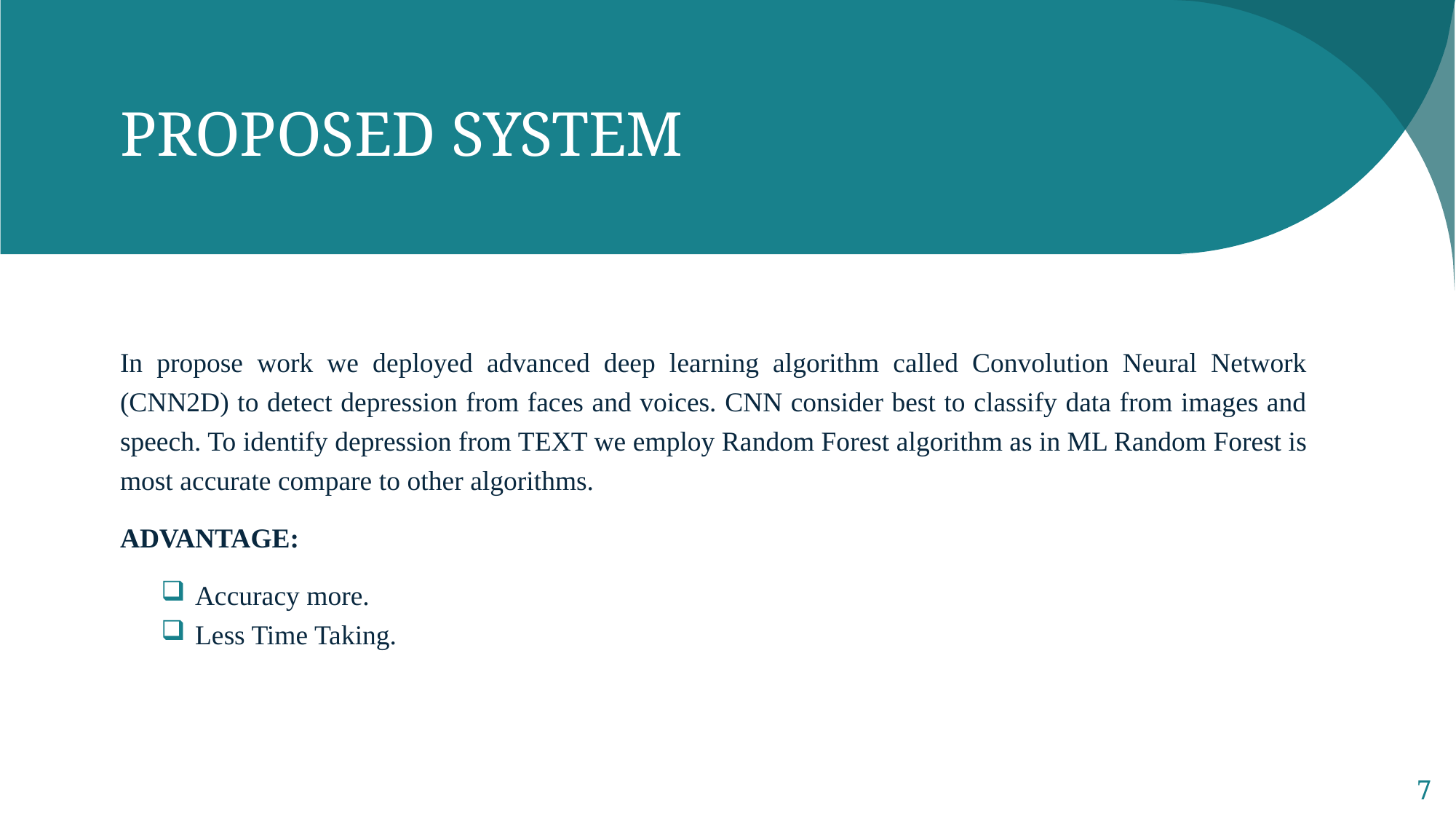

PROPOSED SYSTEM
In propose work we deployed advanced deep learning algorithm called Convolution Neural Network (CNN2D) to detect depression from faces and voices. CNN consider best to classify data from images and speech. To identify depression from TEXT we employ Random Forest algorithm as in ML Random Forest is most accurate compare to other algorithms.
ADVANTAGE:
Accuracy more.
Less Time Taking.

7